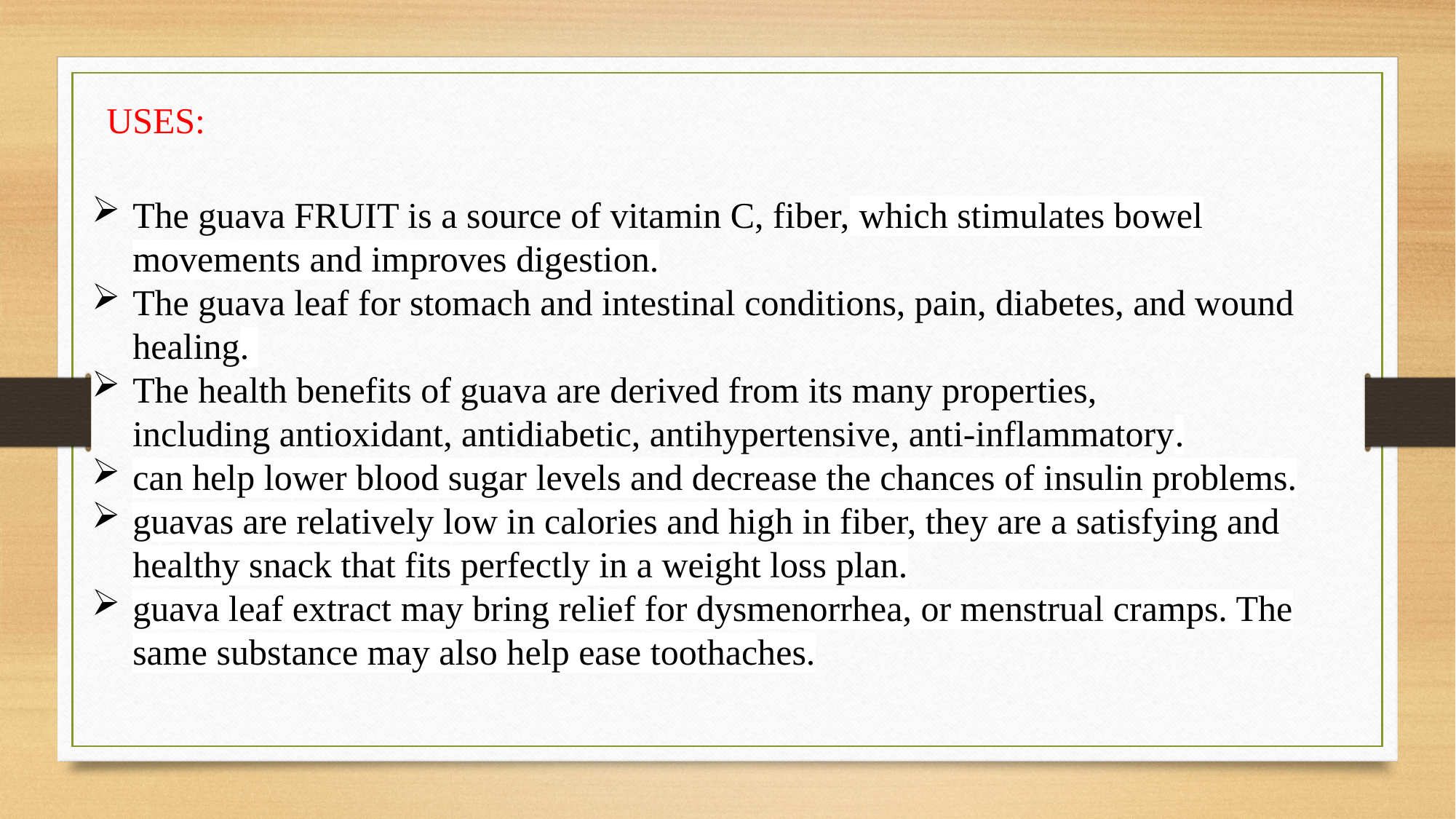

USES:
The guava FRUIT is a source of vitamin C, fiber, which stimulates bowel movements and improves digestion.
The guava leaf for stomach and intestinal conditions, pain, diabetes, and wound healing.
The health benefits of guava are derived from its many properties, including antioxidant, antidiabetic, antihypertensive, anti-inflammatory.
can help lower blood sugar levels and decrease the chances of insulin problems.
guavas are relatively low in calories and high in fiber, they are a satisfying and healthy snack that fits perfectly in a weight loss plan.
guava leaf extract may bring relief for dysmenorrhea, or menstrual cramps. The same substance may also help ease toothaches.